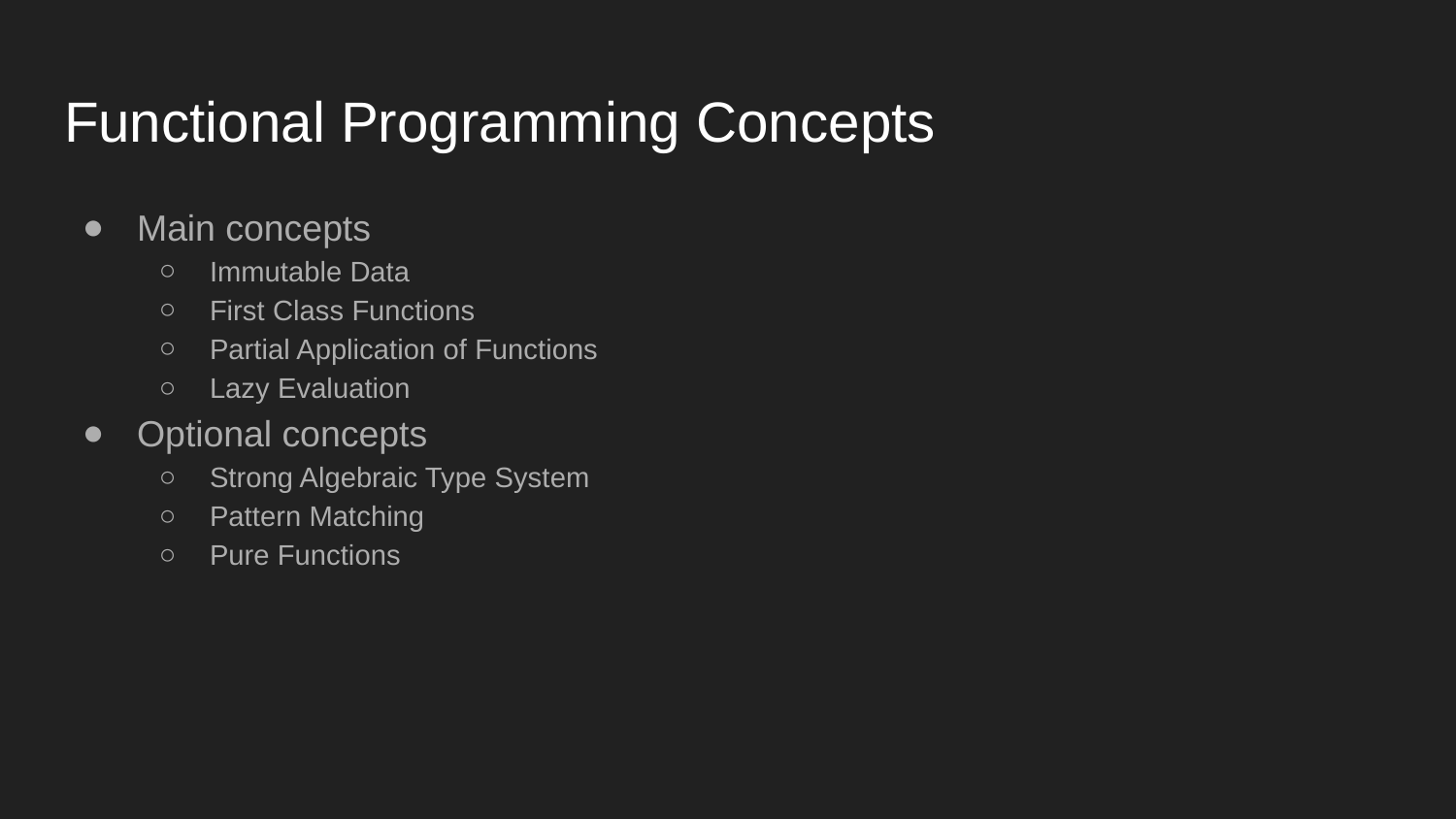

# Functional Programming Concepts
Main concepts
Immutable Data
First Class Functions
Partial Application of Functions
Lazy Evaluation
Optional concepts
Strong Algebraic Type System
Pattern Matching
Pure Functions